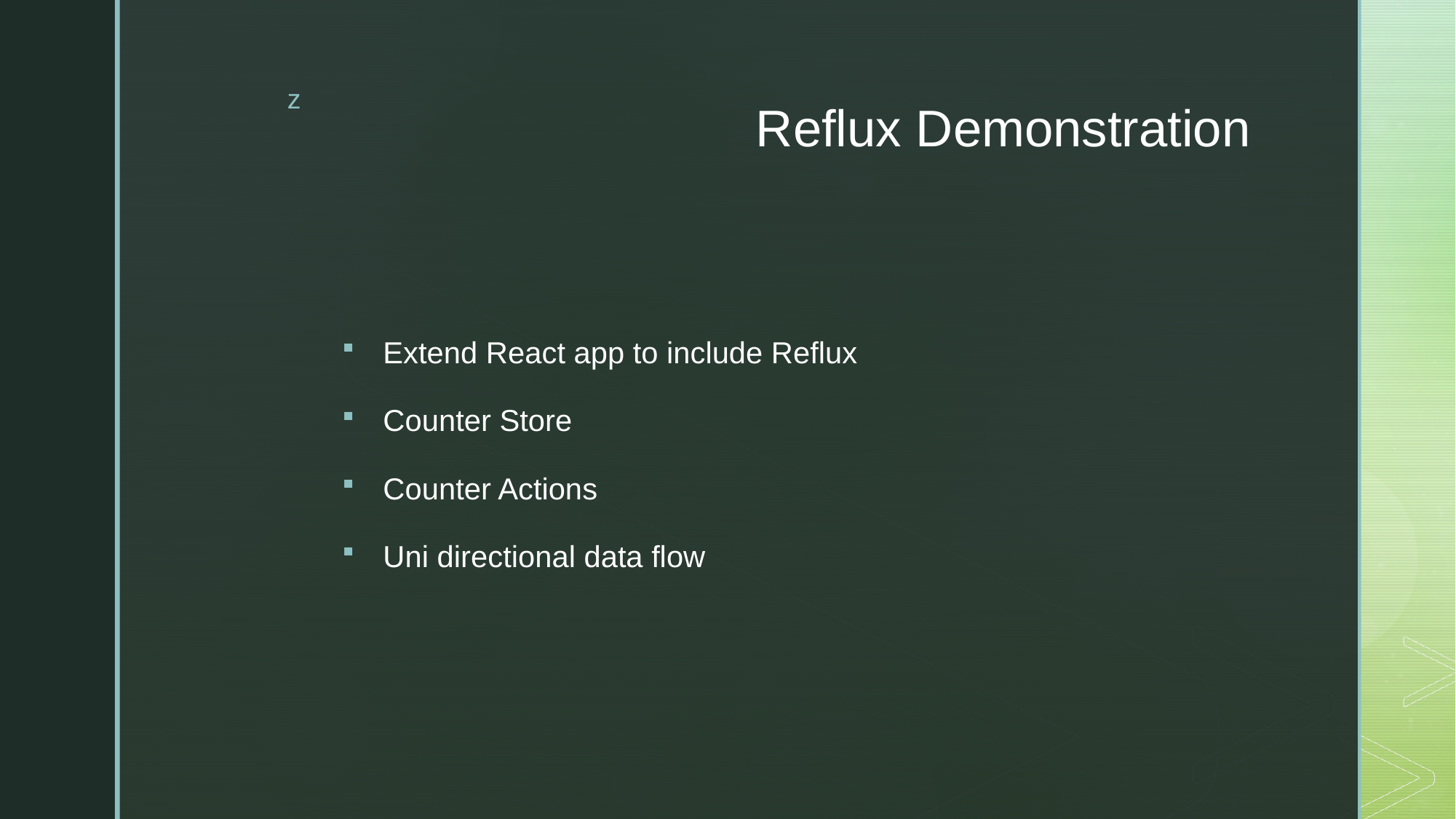

# Reflux Demonstration
Extend React app to include Reflux
Counter Store
Counter Actions
Uni directional data flow